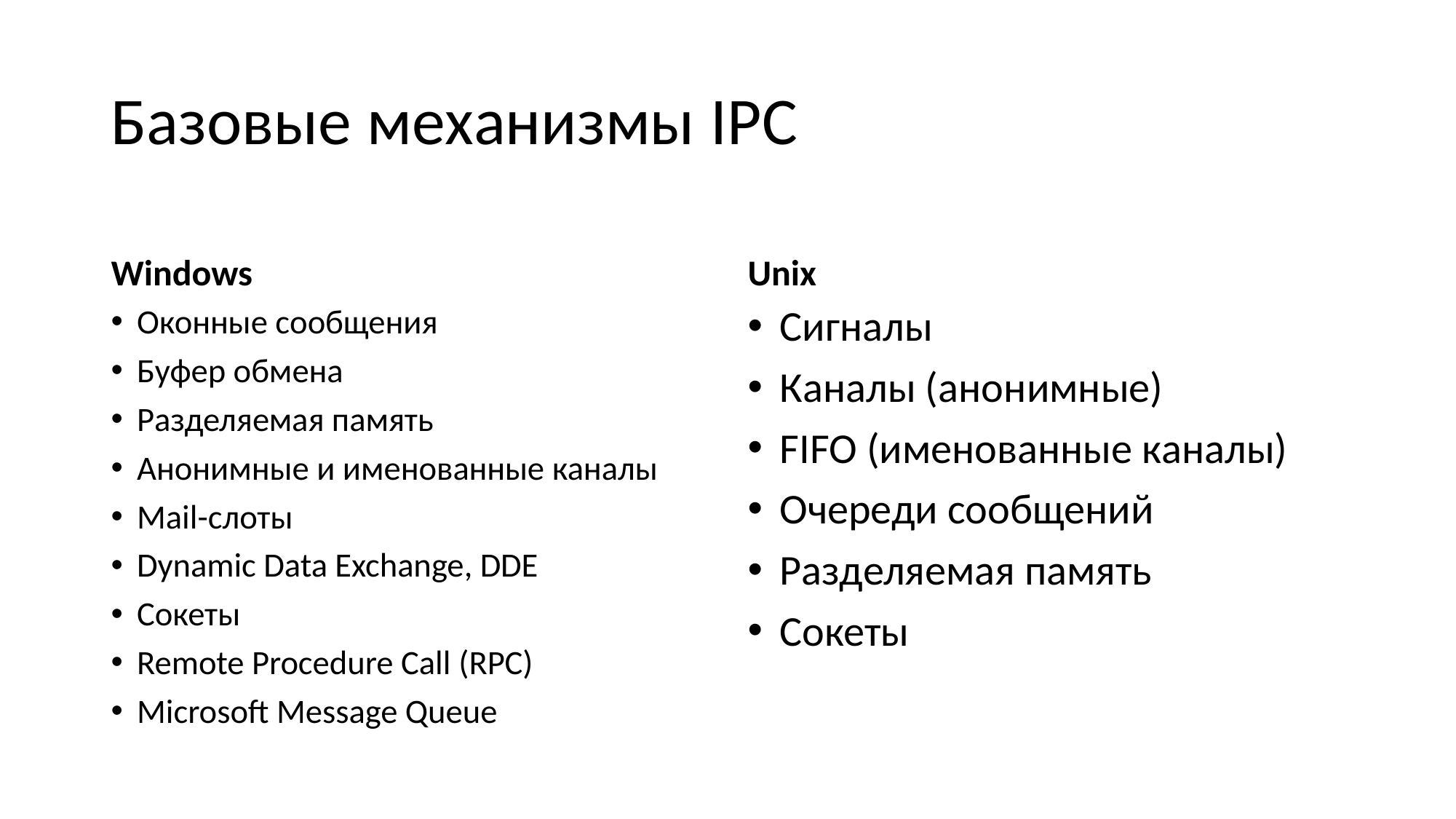

# Базовые механизмы IPC
Windows
Unix
Оконные сообщения
Буфер обмена
Разделяемая память
Анонимные и именованные каналы
Mail-слоты
Dynamic Data Exchange, DDE
Сокеты
Remote Procedure Call (RPC)
Microsoft Message Queue

Сигналы
Каналы (анонимные)
FIFO (именованные каналы)
Очереди сообщений
Разделяемая память
Сокеты